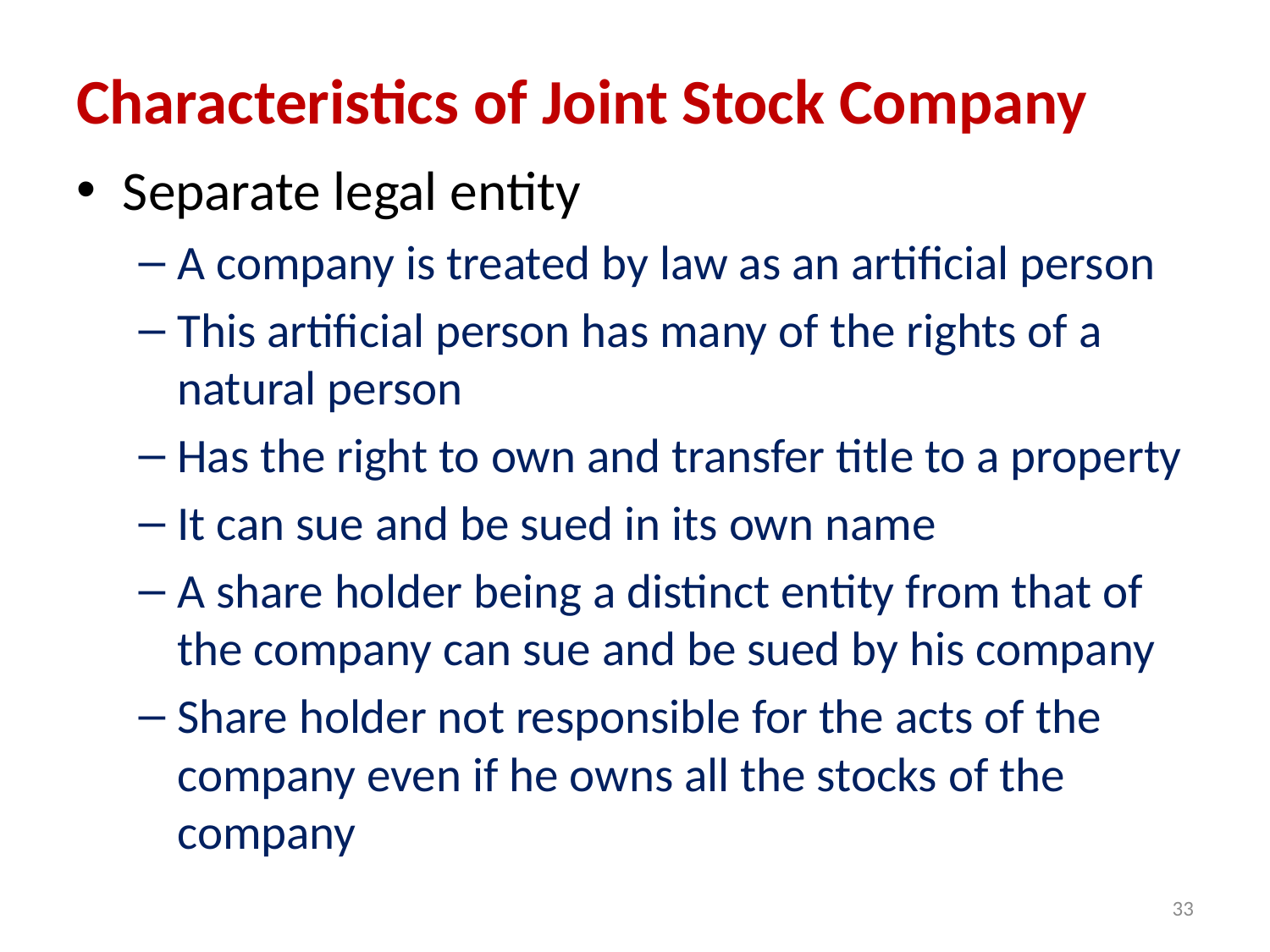

# Characteristics of Joint Stock Company
Separate legal entity
A company is treated by law as an artificial person
This artificial person has many of the rights of a natural person
Has the right to own and transfer title to a property
It can sue and be sued in its own name
A share holder being a distinct entity from that of the company can sue and be sued by his company
Share holder not responsible for the acts of the company even if he owns all the stocks of the company

33